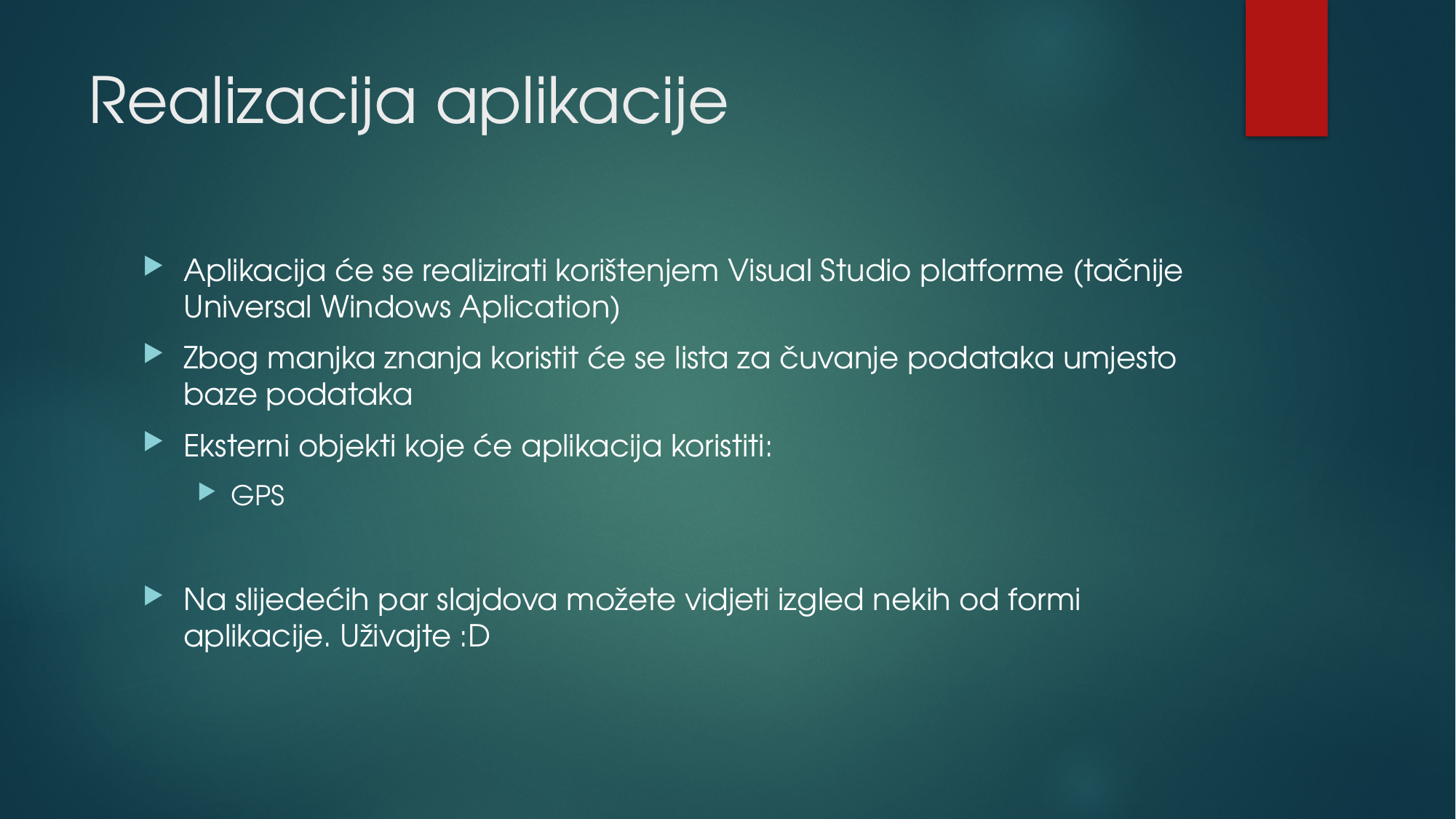

# Realizacija aplikacije
Aplikacija će se realizirati korištenjem Visual Studio platforme (tačnije Universal Windows Aplication)
Zbog manjka znanja koristit će se lista za čuvanje podataka umjesto baze podataka
Eksterni objekti koje će aplikacija koristiti:
GPS

Na slijedećih par slajdova možete vidjeti izgled nekih od formi aplikacije. Uživajte :D